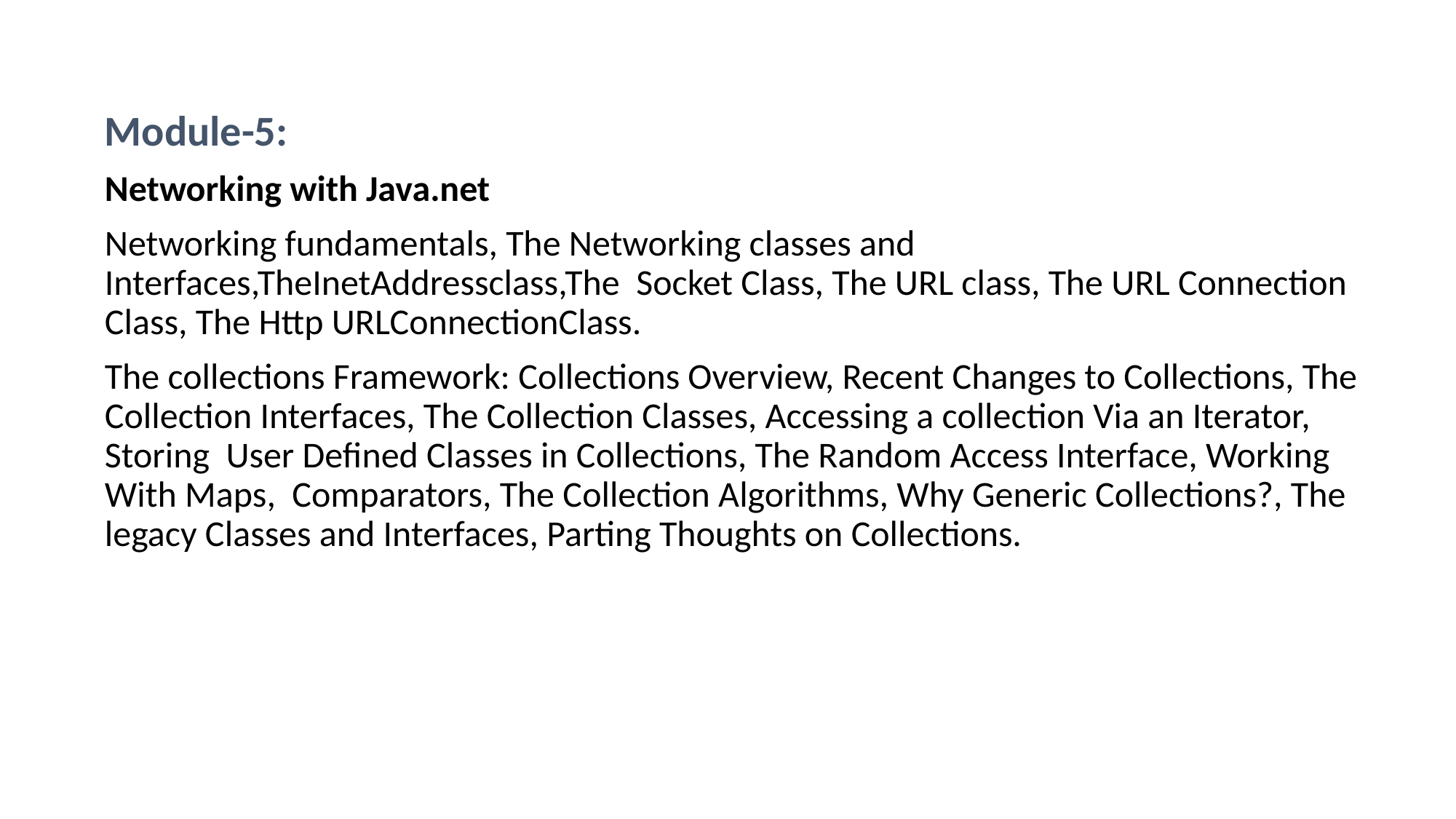

Module-5:
Networking with Java.net
Networking fundamentals, The Networking classes and  Interfaces,TheInetAddressclass,The  Socket Class, The URL class, The URL Connection Class, The Http URLConnectionClass.
The collections Framework: Collections Overview, Recent Changes to Collections, The  Collection Interfaces, The Collection Classes, Accessing a collection Via an Iterator, Storing  User Defined Classes in Collections, The Random Access Interface, Working With Maps,  Comparators, The Collection Algorithms, Why Generic Collections?, The legacy Classes and Interfaces, Parting Thoughts on Collections.